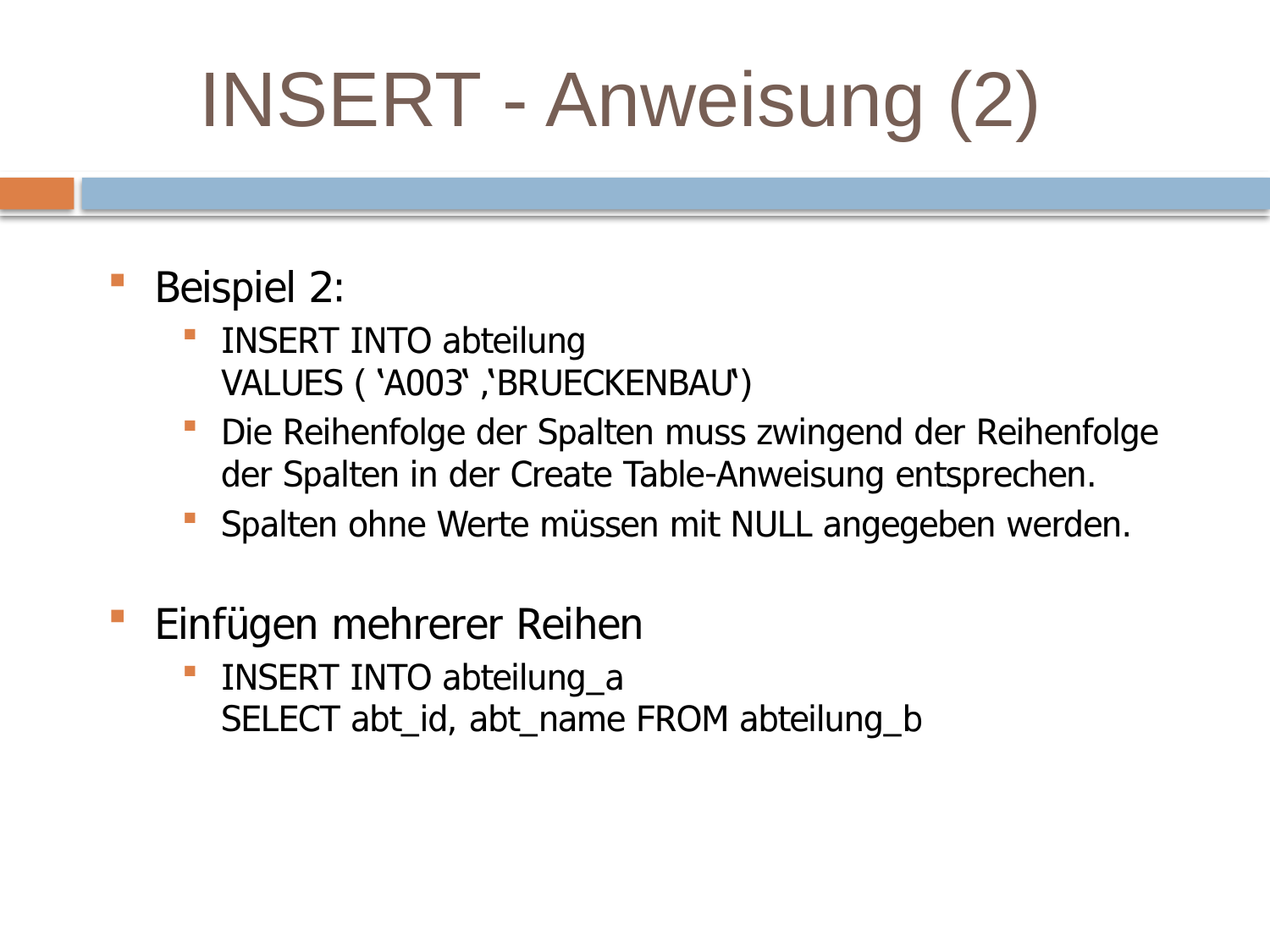

# INSERT - Anweisung (2)
Beispiel 2:
INSERT INTO abteilung
VALUES ( ‘A003‘ ‚‘BRUECKENBAU‘)
Die Reihenfolge der Spalten muss zwingend der Reihenfolge der Spalten in der Create Table-Anweisung entsprechen.
Spalten ohne Werte müssen mit NULL angegeben werden.

Einfügen mehrerer Reihen
INSERT INTO abteilung_a
SELECT abt_id, abt_name FROM abteilung_b